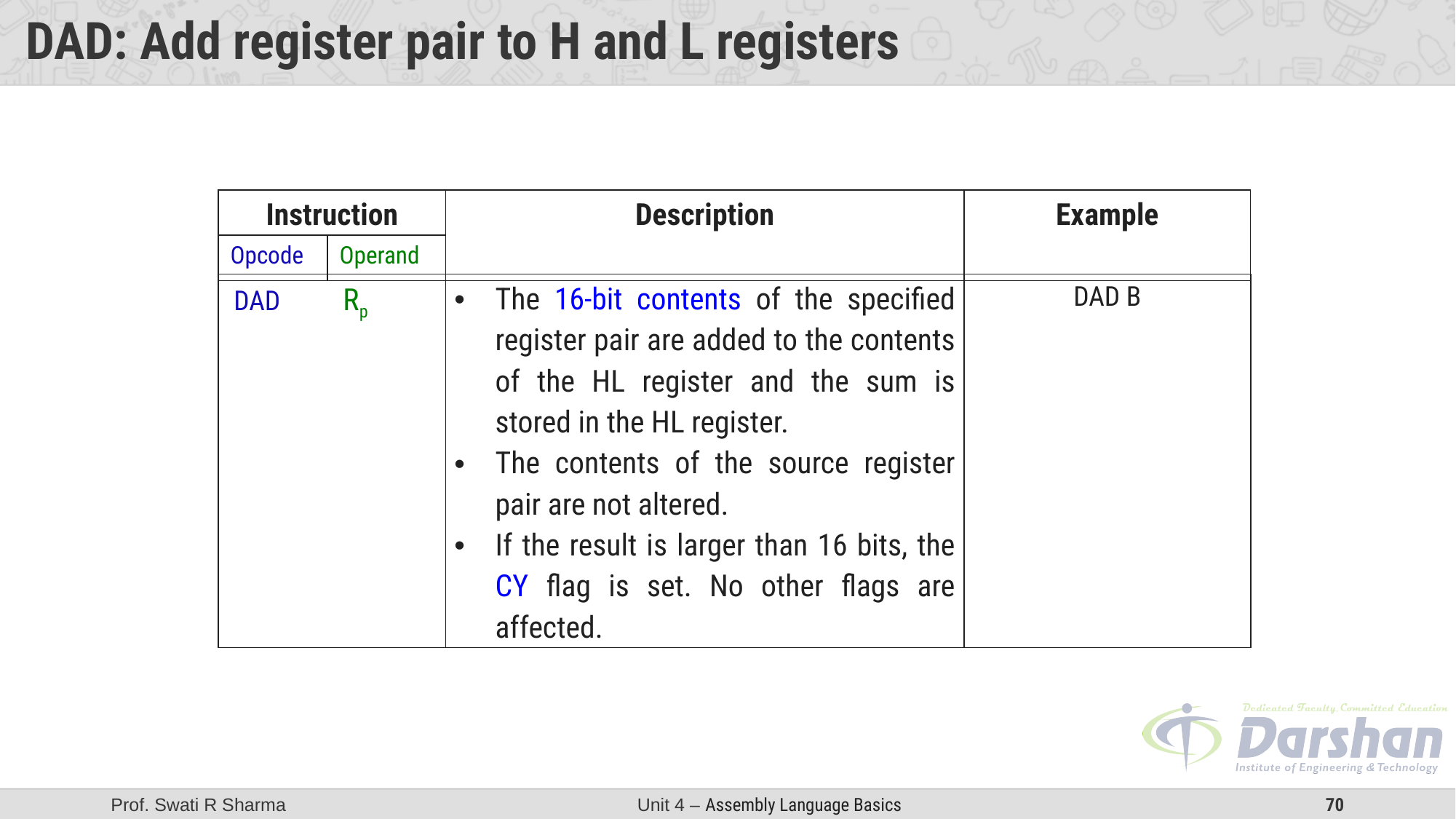

# DAD: Add register pair to H and L registers
| Instruction |  | Description | Example |
| --- | --- | --- | --- |
| Opcode | Operand |  |  |
| DAD Rp | The 16-bit contents of the specified register pair are added to the contents of the HL register and the sum is stored in the HL register. The contents of the source register pair are not altered. If the result is larger than 16 bits, the CY flag is set. No other flags are affected. | DAD B |
| --- | --- | --- |